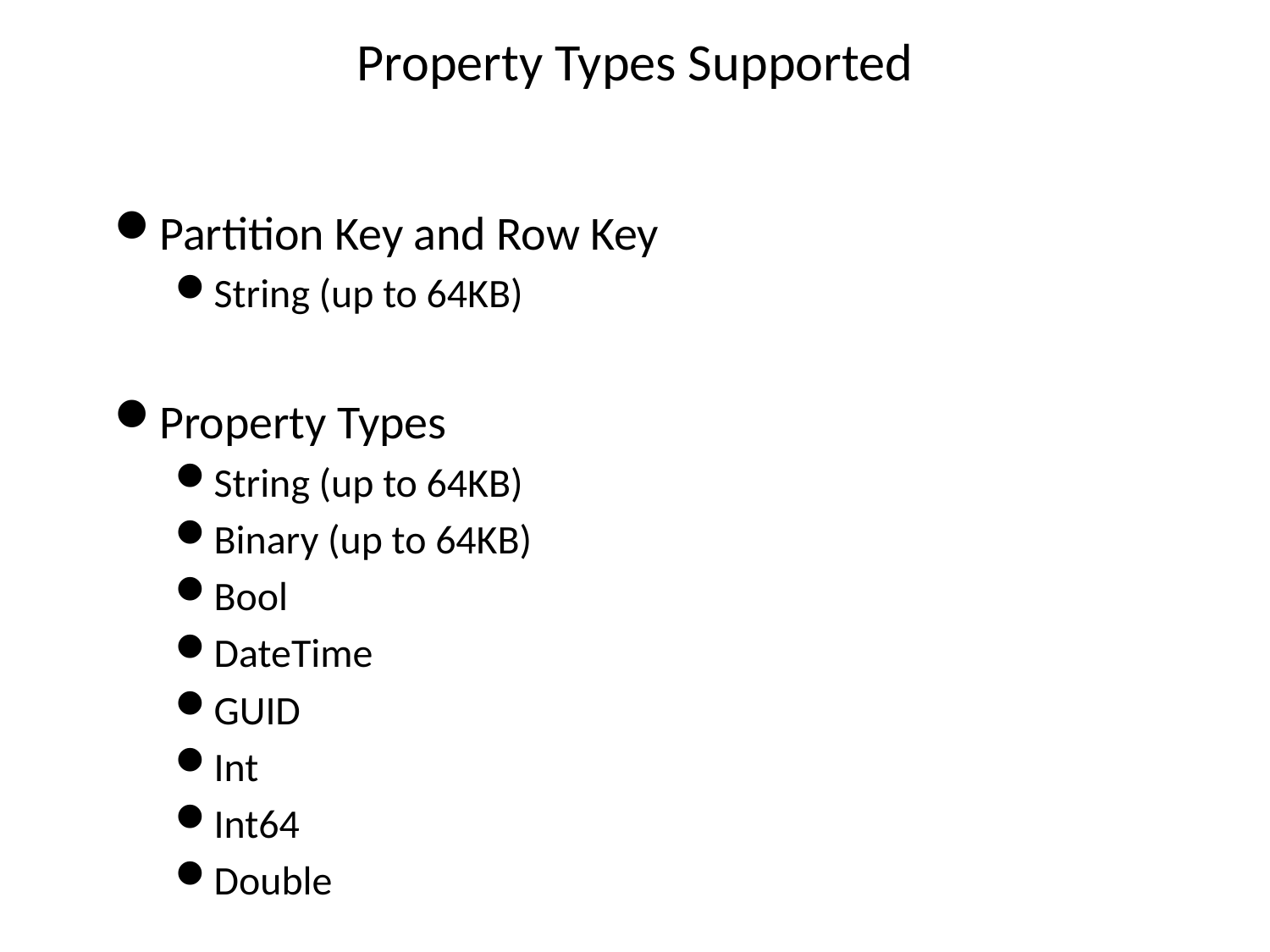

# Property Types Supported
Partition Key and Row Key
String (up to 64KB)

Property Types
String (up to 64KB)
Binary (up to 64KB)
Bool
DateTime
GUID
Int
Int64
Double